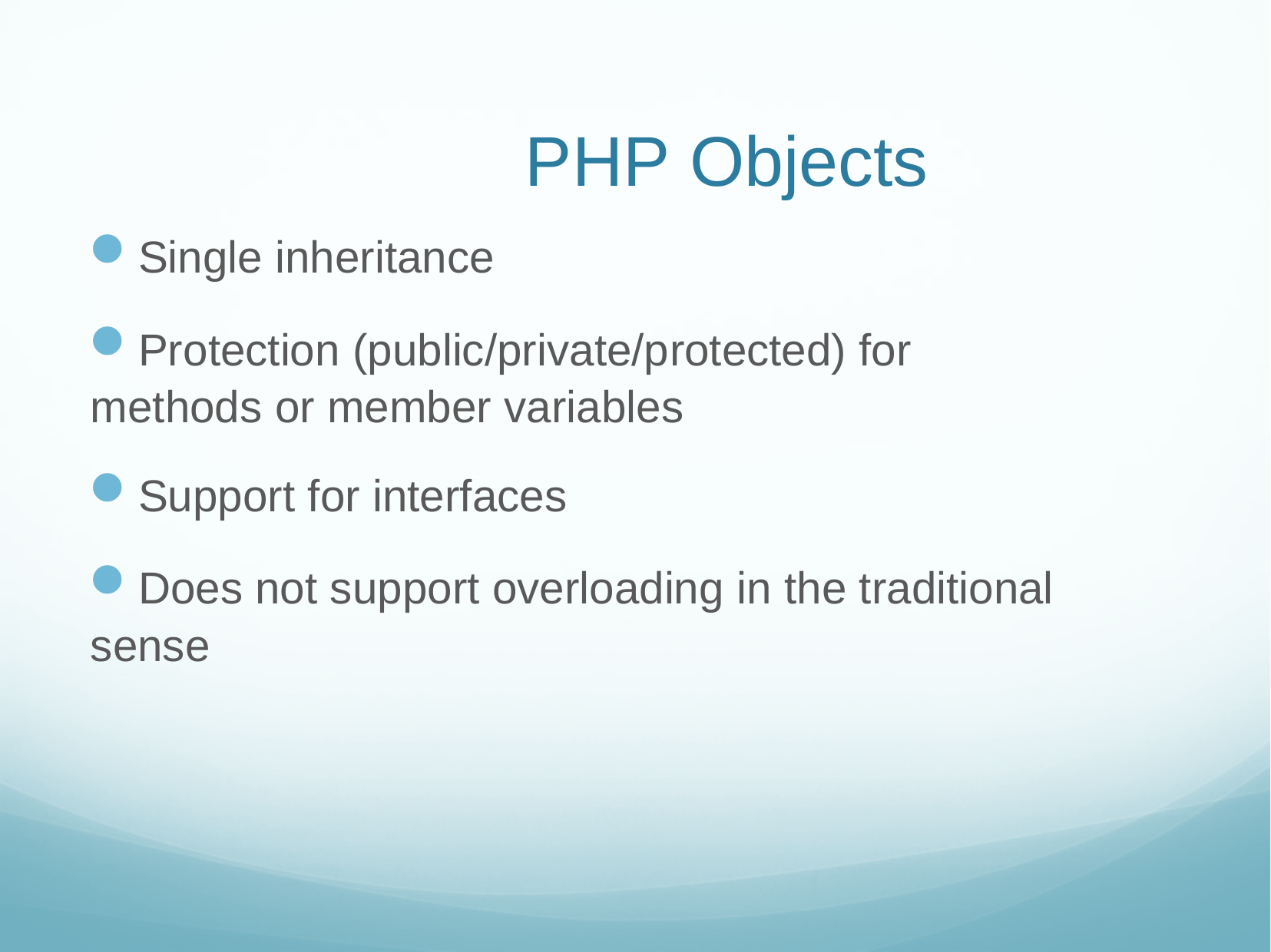

# PHP Objects
Single inheritance
Protection (public/private/protected) for methods or member variables
Support for interfaces
Does not support overloading in the traditional sense